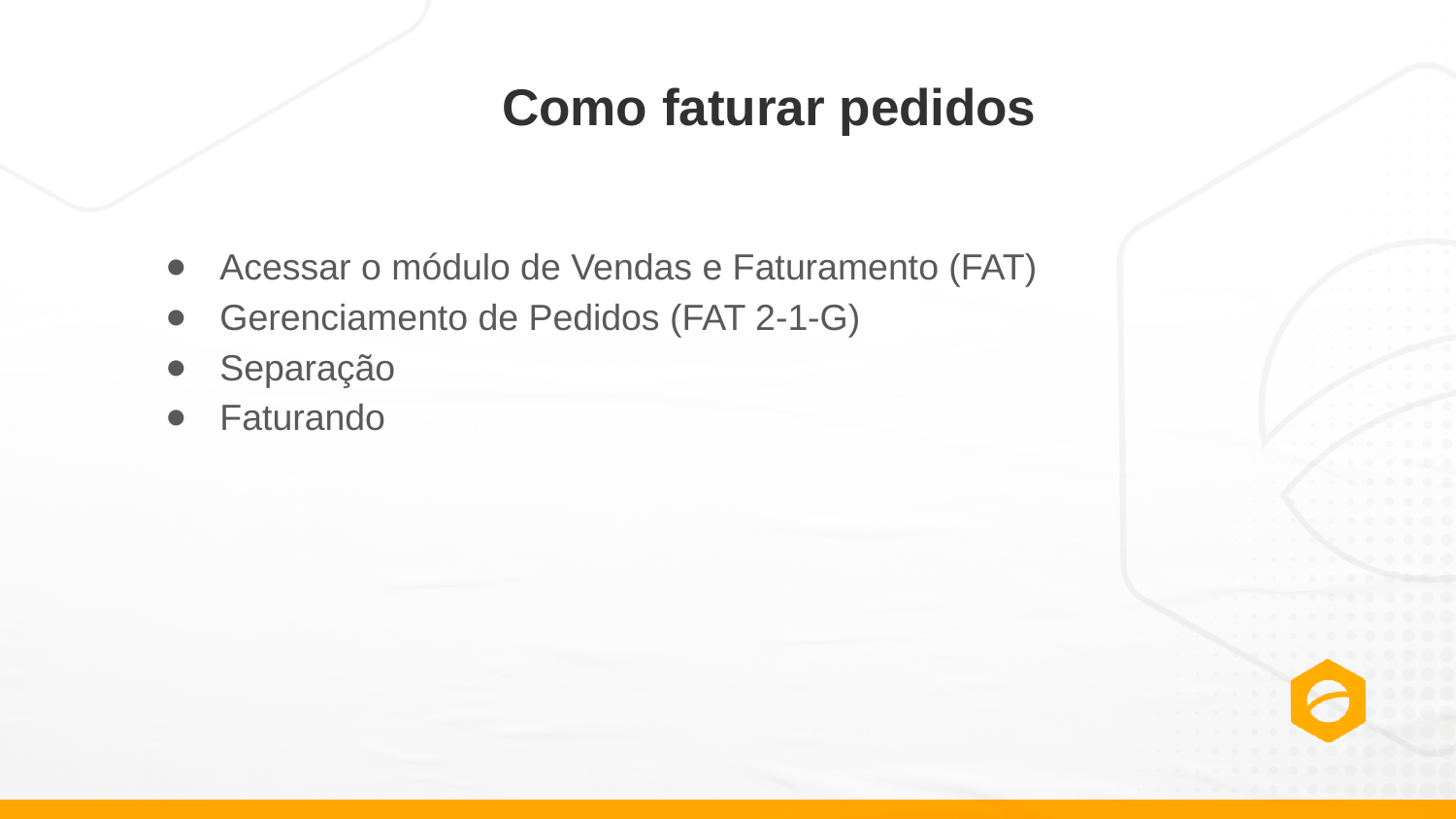

# Como faturar pedidos
Acessar o módulo de Vendas e Faturamento (FAT)
Gerenciamento de Pedidos (FAT 2-1-G)
Separação
Faturando